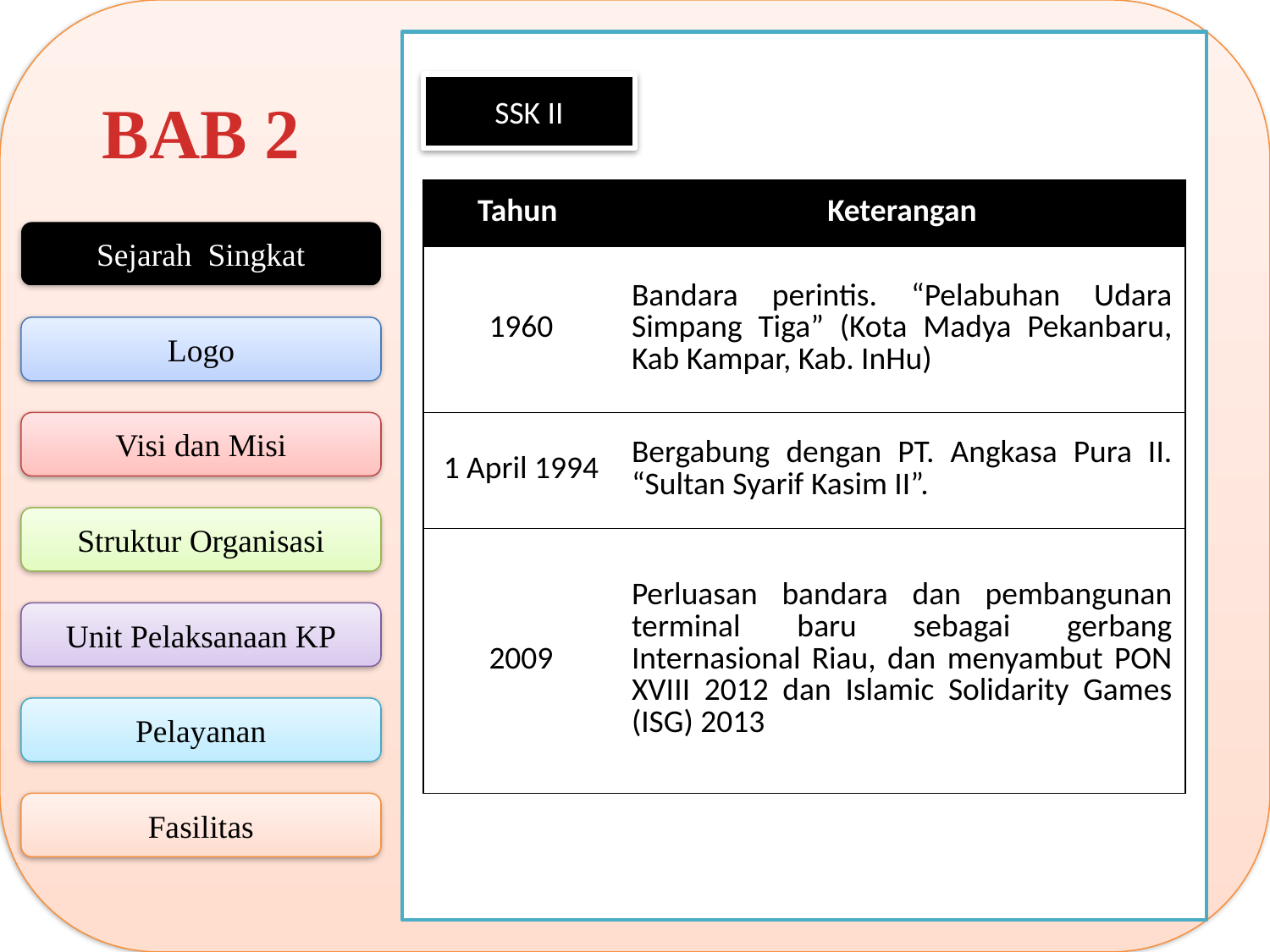

SSK II
BAB 2
| Tahun | Keterangan |
| --- | --- |
| 1960 | Bandara perintis. “Pelabuhan Udara Simpang Tiga” (Kota Madya Pekanbaru, Kab Kampar, Kab. InHu) |
| 1 April 1994 | Bergabung dengan PT. Angkasa Pura II. “Sultan Syarif Kasim II”. |
| 2009 | Perluasan bandara dan pembangunan terminal baru sebagai gerbang Internasional Riau, dan menyambut PON XVIII 2012 dan Islamic Solidarity Games (ISG) 2013 |
Sejarah  Singkat
Logo
Visi dan Misi
Struktur Organisasi
Unit Pelaksanaan KP
Pelayanan
Fasilitas